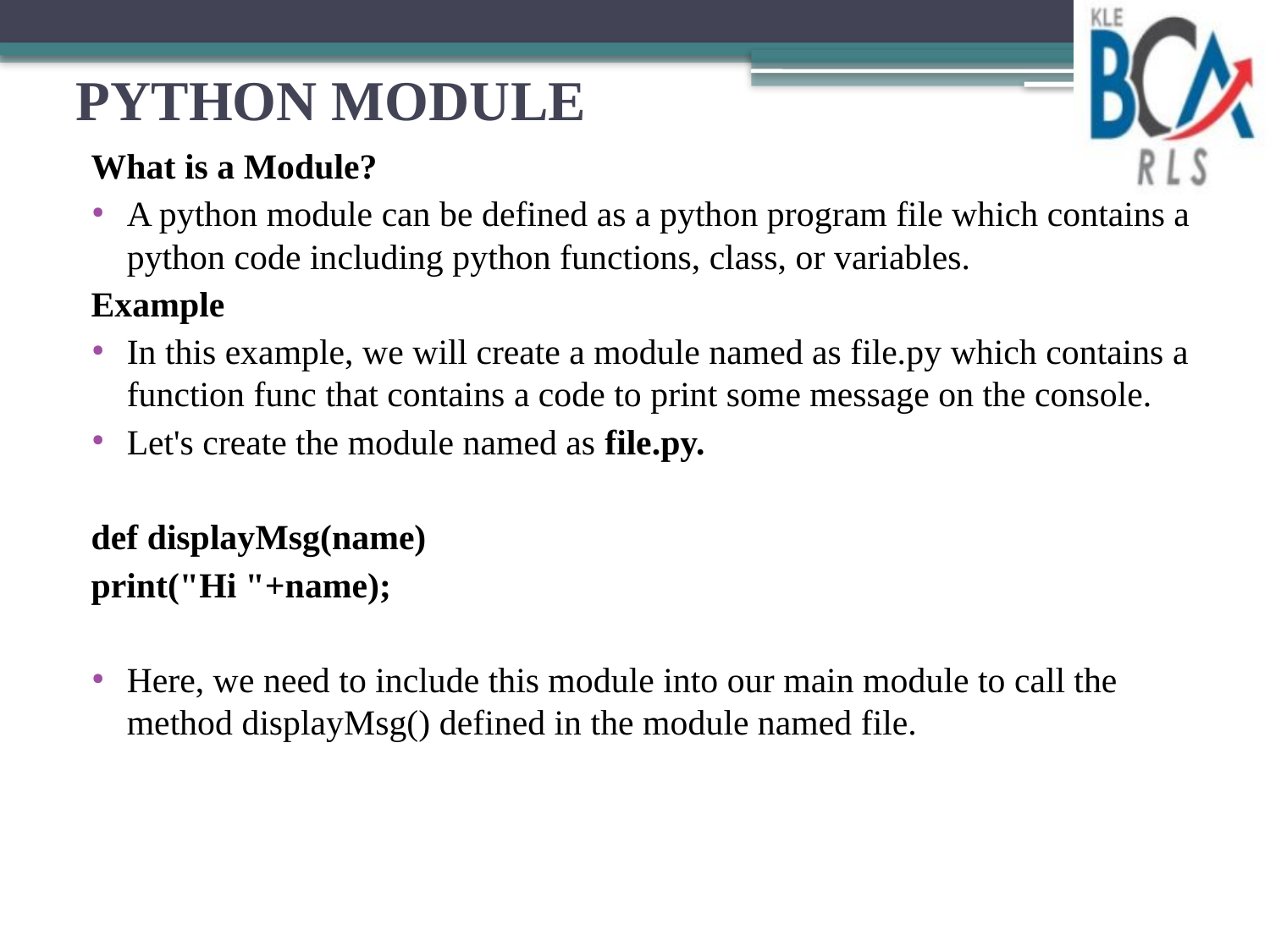

# PYTHON MODULE
What is a Module?
A python module can be defined as a python program file which contains a python code including python functions, class, or variables.
Example
In this example, we will create a module named as file.py which contains a function func that contains a code to print some message on the console.
Let's create the module named as file.py.

def displayMsg(name)
print("Hi "+name);

Here, we need to include this module into our main module to call the method displayMsg() defined in the module named file.